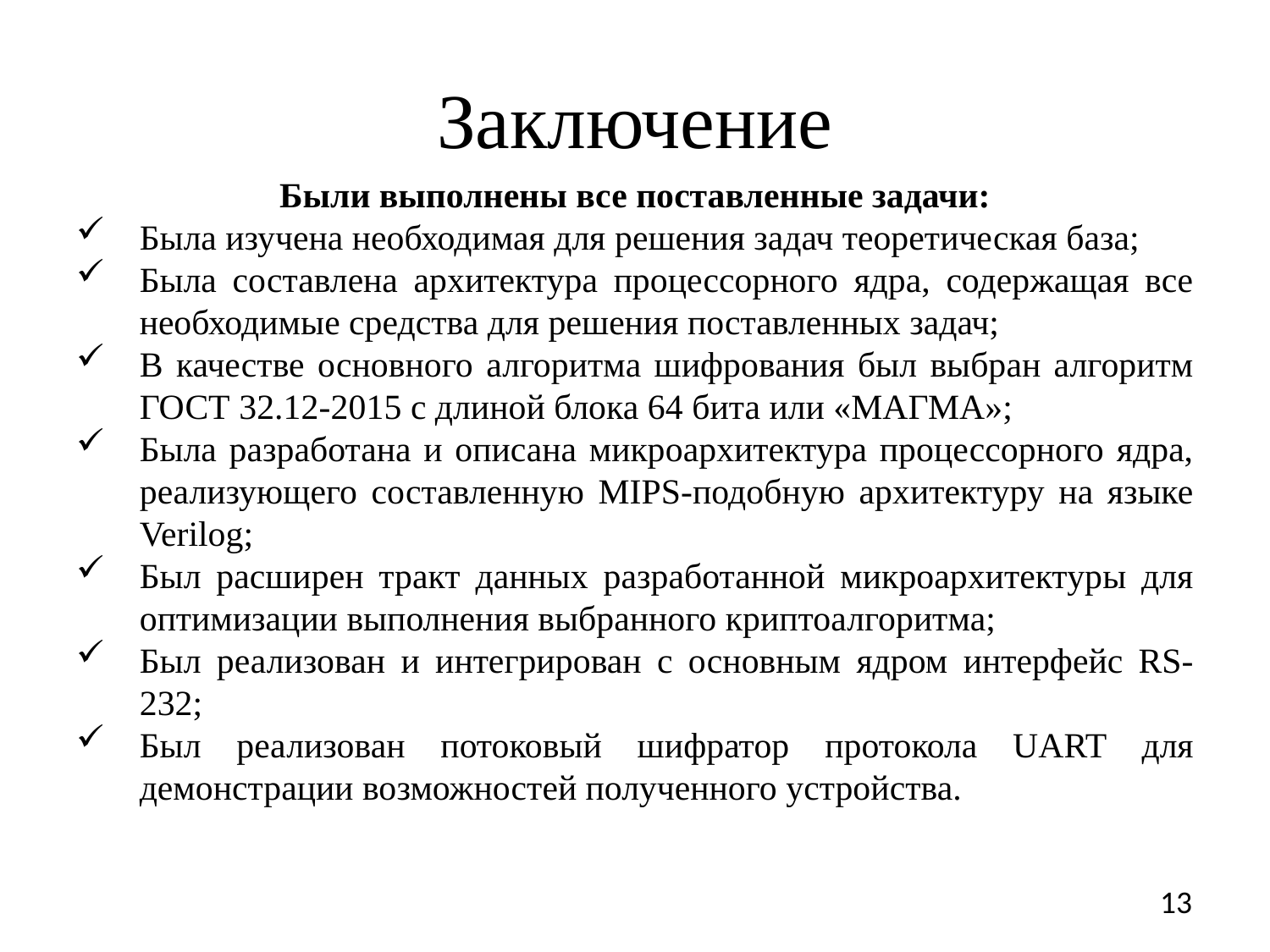

Заключение
Были выполнены все поставленные задачи:
Была изучена необходимая для решения задач теоретическая база;
Была составлена архитектура процессорного ядра, содержащая все необходимые средства для решения поставленных задач;
В качестве основного алгоритма шифрования был выбран алгоритм ГОСТ 32.12-2015 с длиной блока 64 бита или «МАГМА»;
Былa разработана и описана микроархитектура процессорного ядра, реализующего составленную MIPS-подобную архитектуру на языке Verilog;
Был расширен тракт данных разработанной микроархитектуры для оптимизации выполнения выбранного криптоалгоритма;
Был реализован и интегрирован с основным ядром интерфейс RS-232;
Был реализован потоковый шифратор протокола UART для демонстрации возможностей полученного устройства.
13